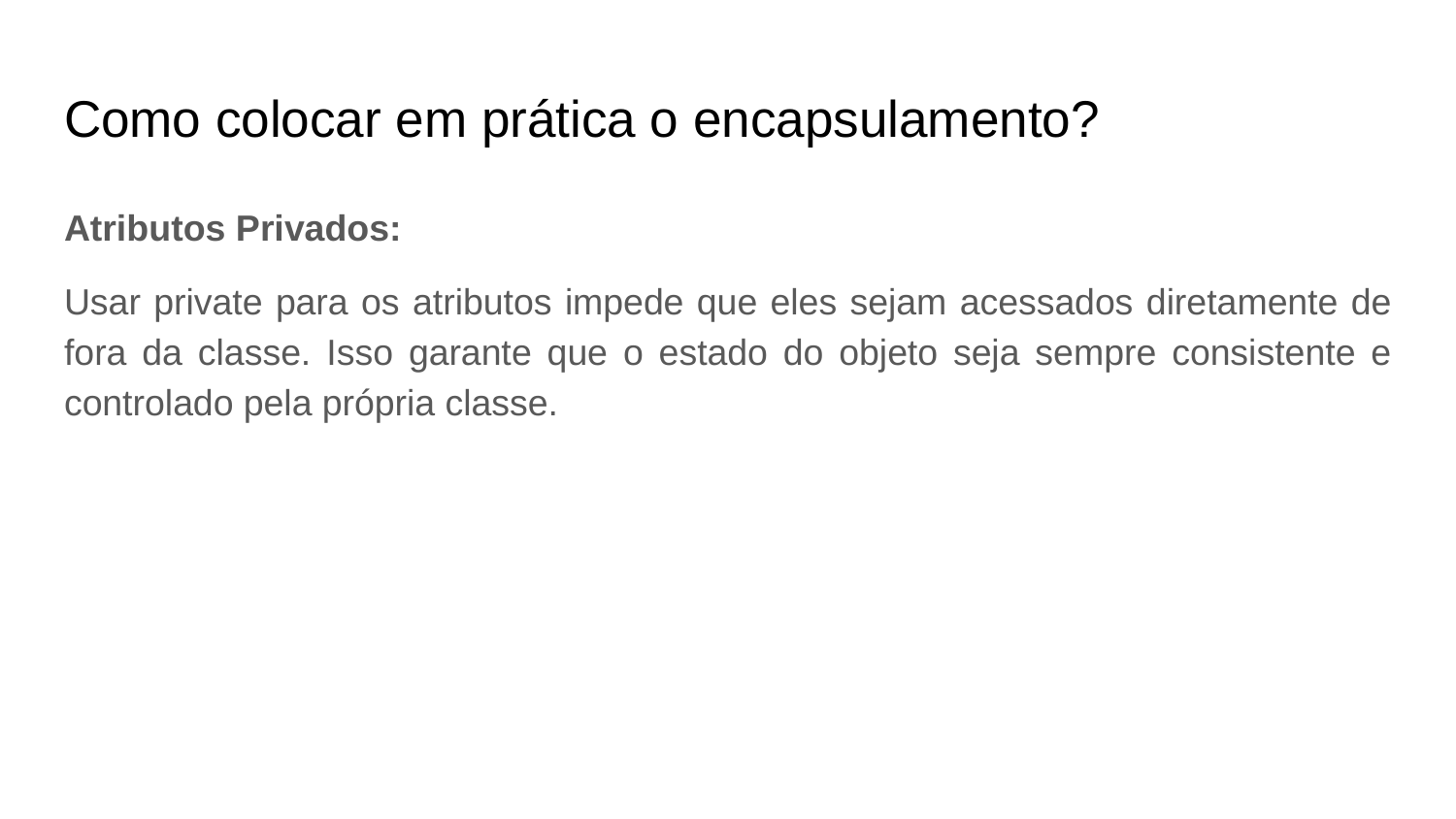

# Como colocar em prática o encapsulamento?

Atributos Privados:
Usar private para os atributos impede que eles sejam acessados diretamente de fora da classe. Isso garante que o estado do objeto seja sempre consistente e controlado pela própria classe.